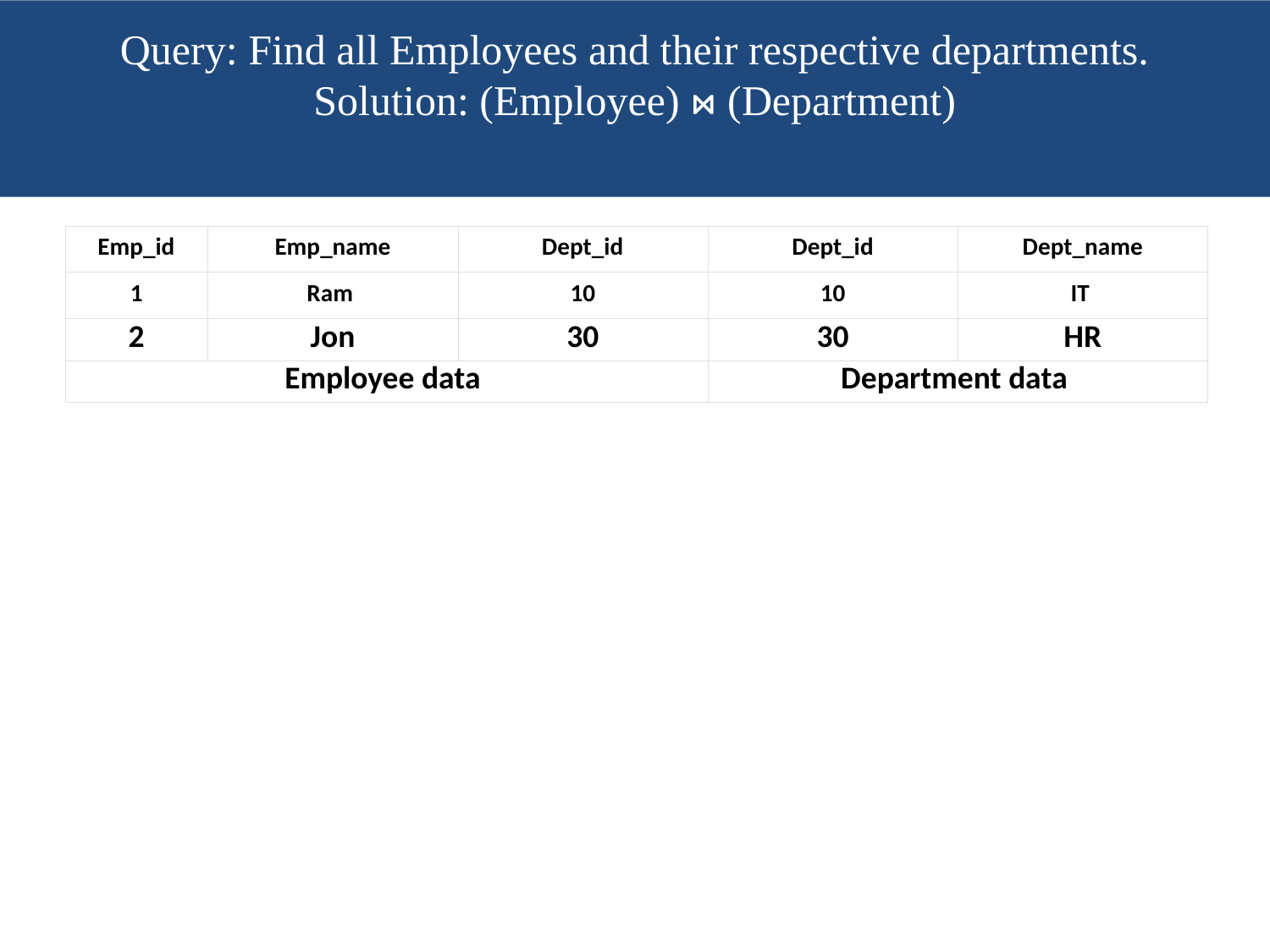

# Query: Find all Employees and their respective departments. Solution: (Employee) ⋈ (Department)
| Emp\_id | Emp\_name | Dept\_id | Dept\_id | Dept\_name |
| --- | --- | --- | --- | --- |
| 1 | Ram | 10 | 10 | IT |
| 2 | Jon | 30 | 30 | HR |
| Employee data |  |  | Department data |  |